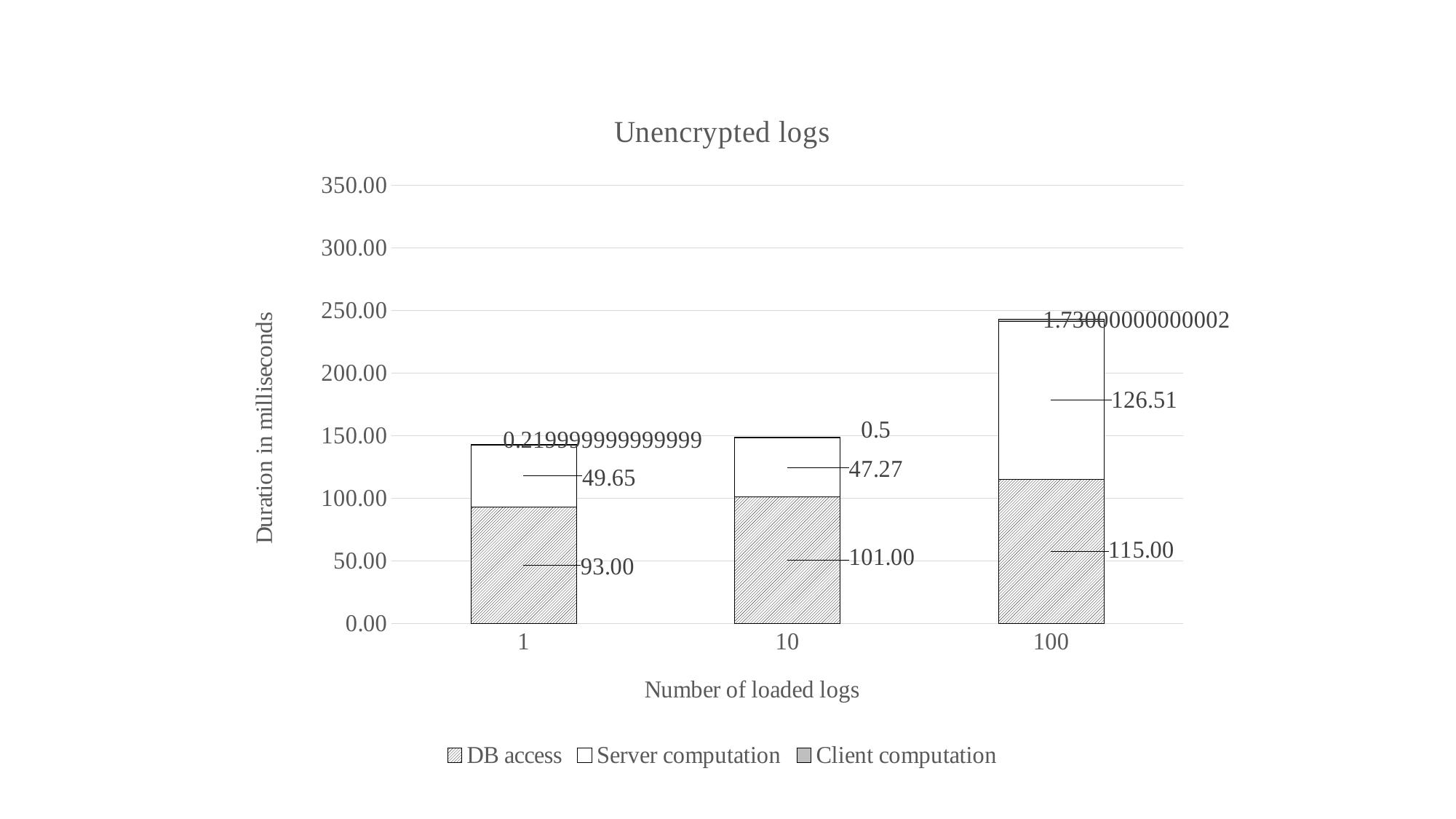

### Chart: Unencrypted logs

| Category | DB access | Server computation | Client computation |
|---|---|---|---|
| 1 | 93.0 | 49.650000000000006 | 0.21999999999999886 |
| 10 | 101.0 | 47.27000000000001 | 0.5 |
| 100 | 115.0 | 126.50999999999999 | 1.7300000000000182 |